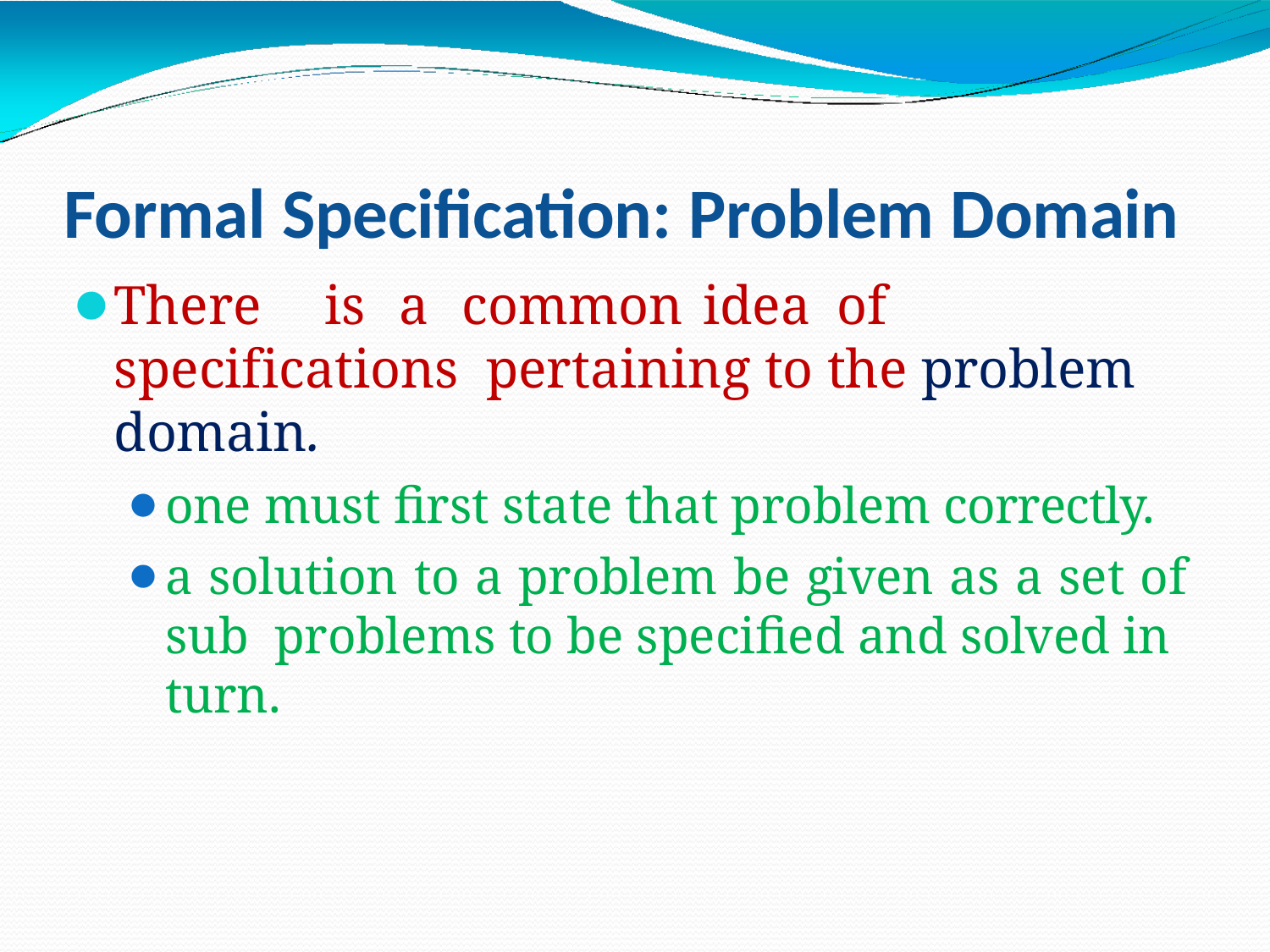

Formal Specification: Problem Domain
There	is	a	common	idea	of	specifications  pertaining to the problem domain.
one must first state that problem correctly.
a solution to a problem be given as a set of sub  problems to be specified and solved in turn.